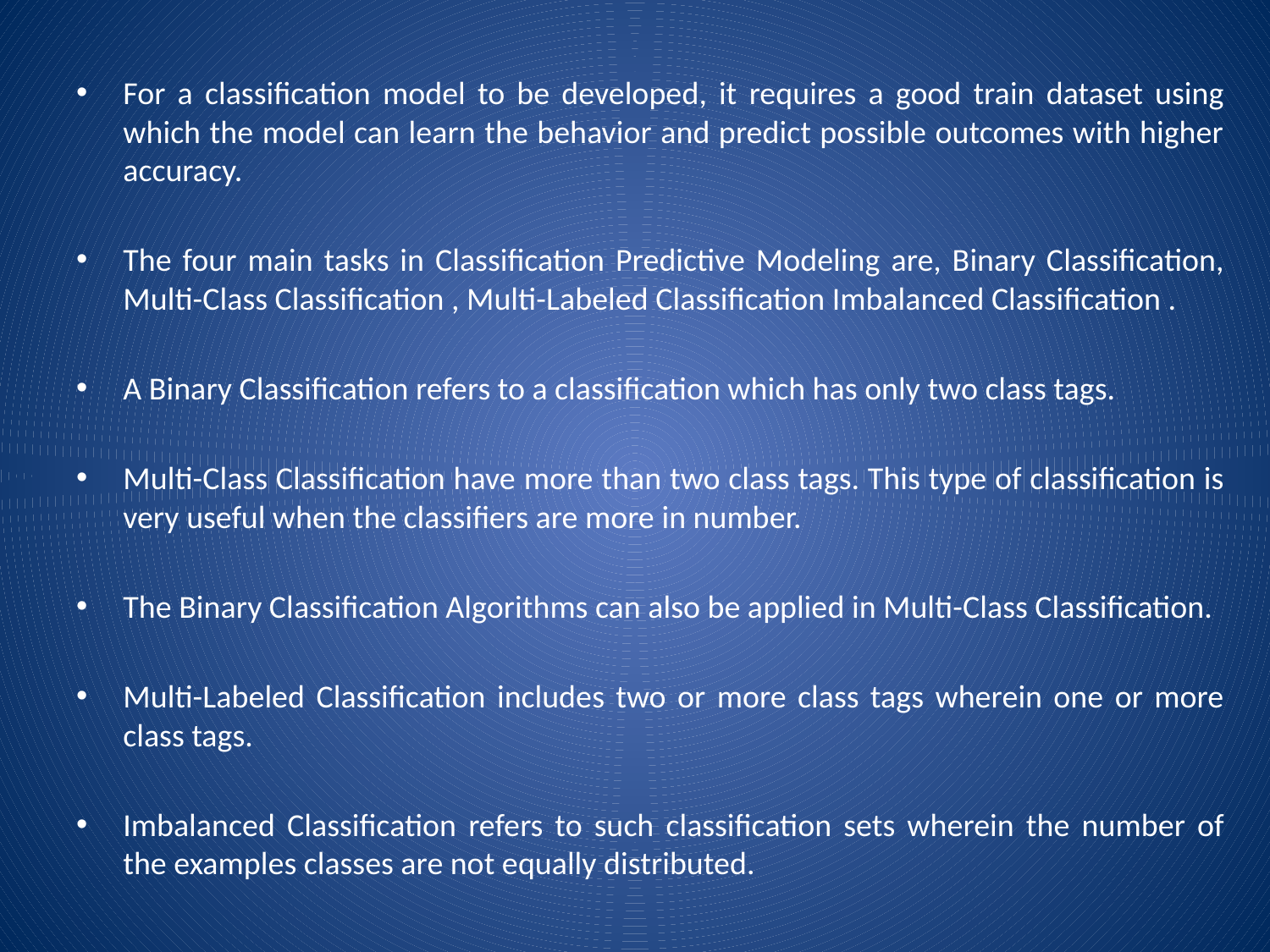

For a classification model to be developed, it requires a good train dataset using which the model can learn the behavior and predict possible outcomes with higher accuracy.

The four main tasks in Classification Predictive Modeling are, Binary Classification, Multi-Class Classification , Multi-Labeled Classification Imbalanced Classification .

A Binary Classification refers to a classification which has only two class tags.

Multi-Class Classification have more than two class tags. This type of classification is very useful when the classifiers are more in number.

The Binary Classification Algorithms can also be applied in Multi-Class Classification.

Multi-Labeled Classification includes two or more class tags wherein one or more class tags.

Imbalanced Classification refers to such classification sets wherein the number of the examples classes are not equally distributed.